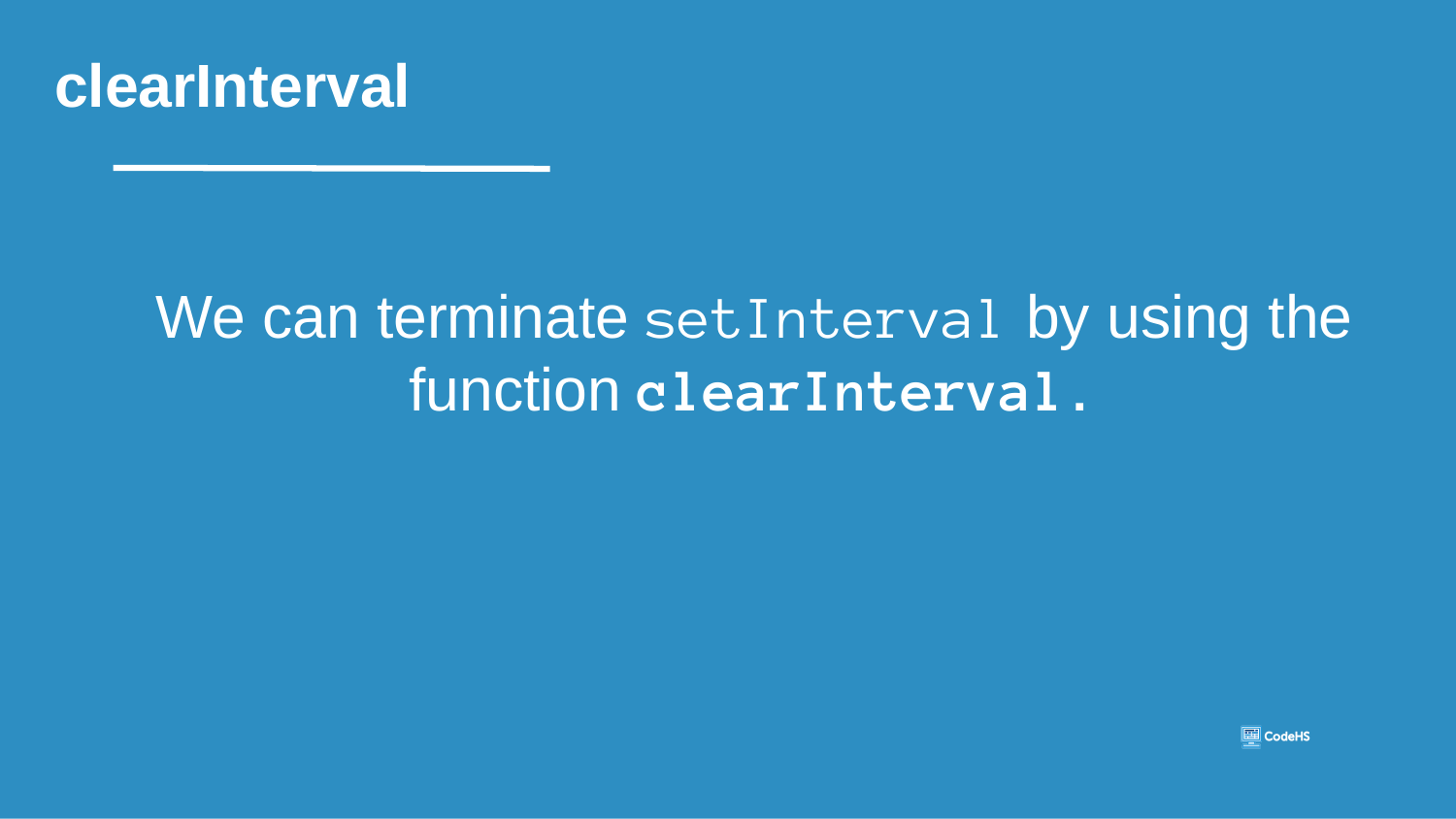

# clearInterval
We can terminate setInterval by using the function clearInterval.